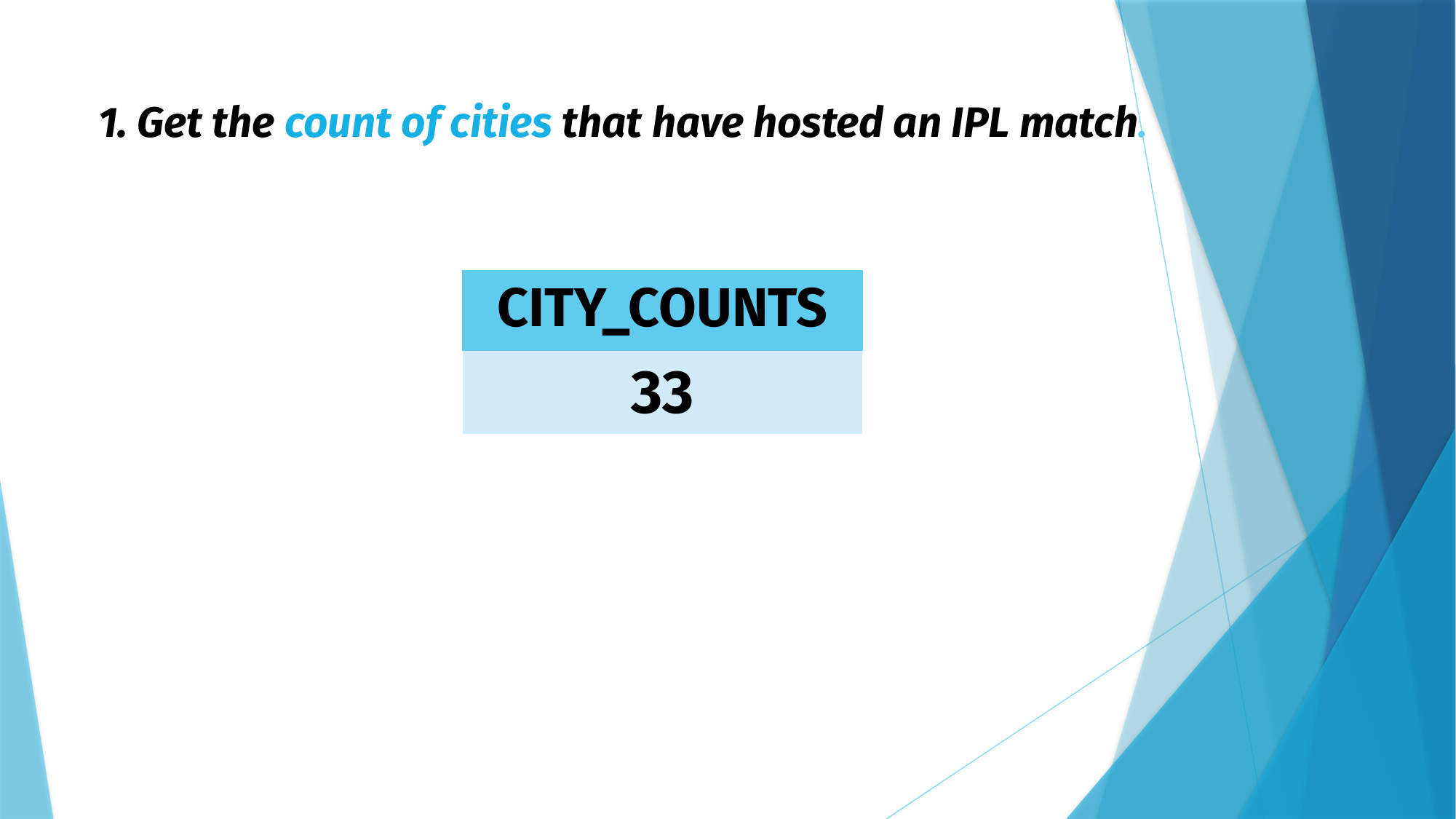

# 1. Get the count of cities that have hosted an IPL match.
| CITY\_COUNTS |
| --- |
| 33 |